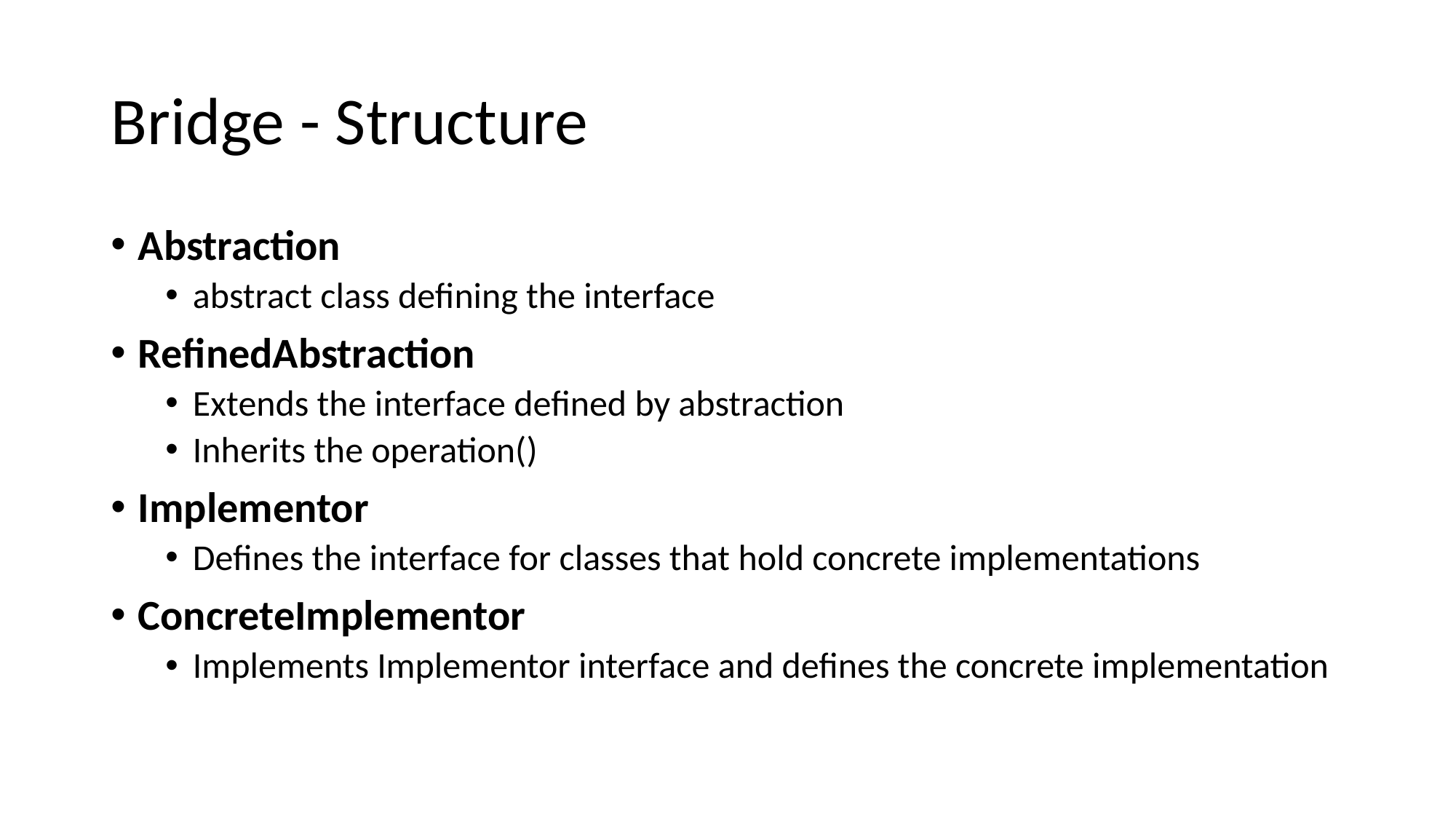

# Bridge - Structure
Abstraction
abstract class defining the interface
RefinedAbstraction
Extends the interface defined by abstraction
Inherits the operation()
Implementor
Defines the interface for classes that hold concrete implementations
ConcreteImplementor
Implements Implementor interface and defines the concrete implementation